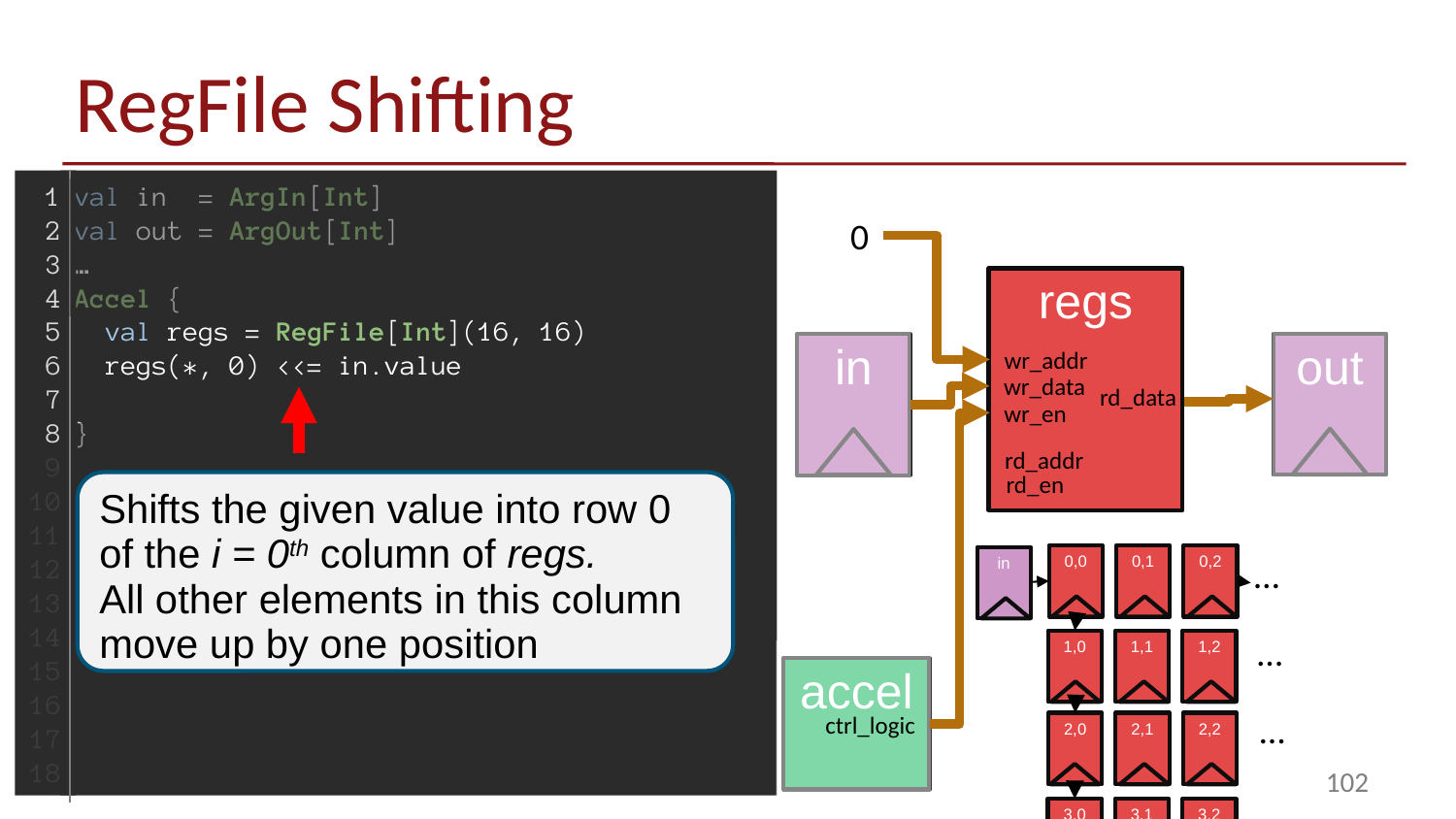

# RegFile Shifting
1
2
3
4
5
6
7
8
9
10
11
12
13
14
15
16
17
18
val in  = ArgIn[Int]
val out = ArgOut[Int]
…
Accel {
  val regs = RegFile[Int](16, 16)
  regs(*, 0) <<= in.value

}

0
ARM A9
(Host)
regs

out
in
wr_addr
wr_data
rd_data
wr_en

rd_addr

rd_en
Shifts the given value into row 0 of the i = 0th column of regs.
All other elements in this column move up by one position
Shifts the given value into the i = 0th row of regs

CPU DRAM

…
0,0
0,1
0,2
in

…
1,0
1,1
1,2

accel

…
ctrl_logic
2,0
2,1
2,2
102

3,0
3,1
3,2